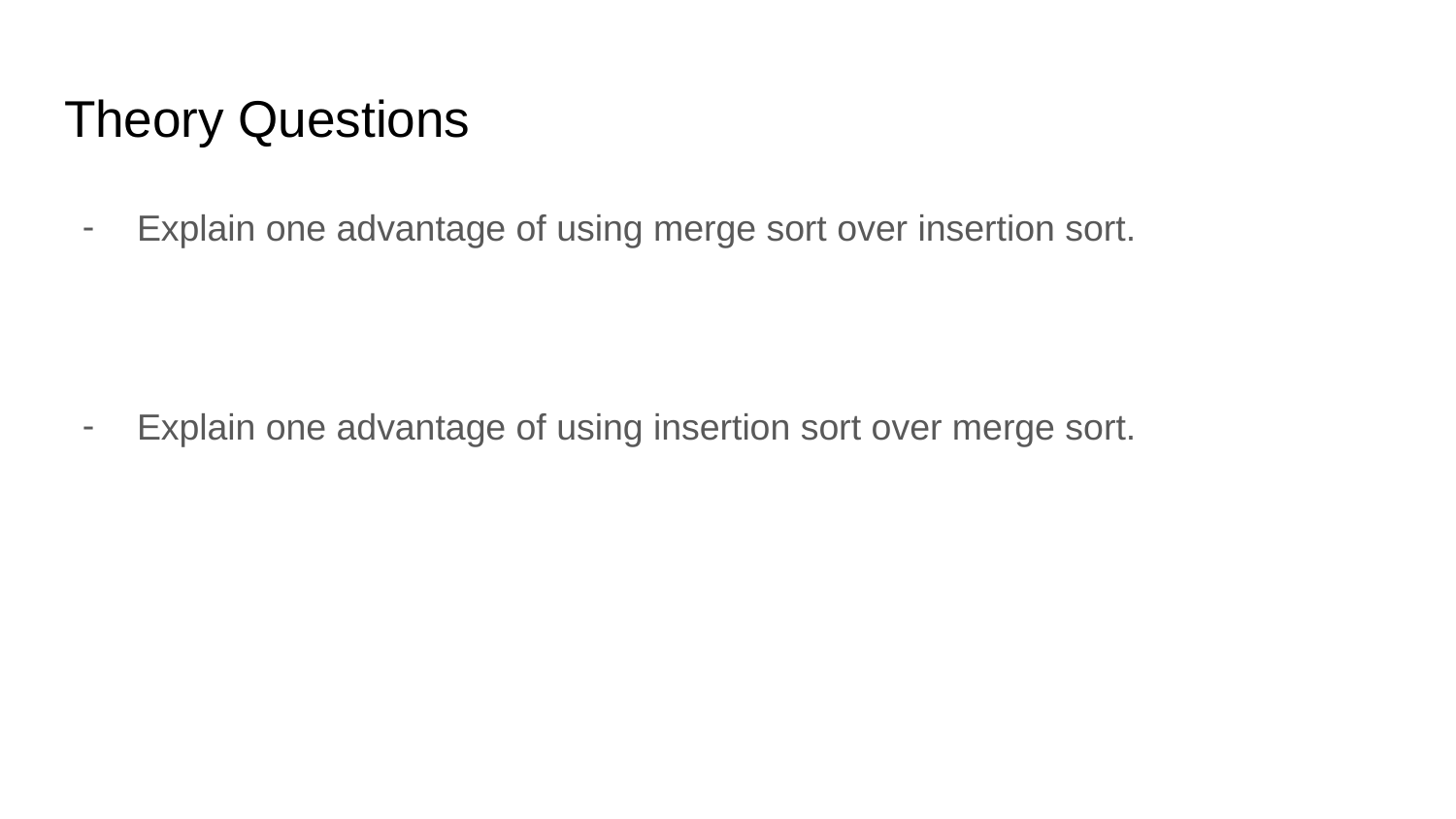

# Theory Questions
Explain one advantage of using merge sort over insertion sort.
Merge sort is quicker than insertion sort as merge sort has a time complexity of O(n log n) compared to insertion sort O(n2) time complexity.
Explain one advantage of using insertion sort over merge sort.
Insertion sort is more memory efficient compared to merge sort as merge sort incurs additional memory costs from recursive calls, which uses an implicit stack, while insertion sort is implemented iteratively, and hence is more memory efficient.